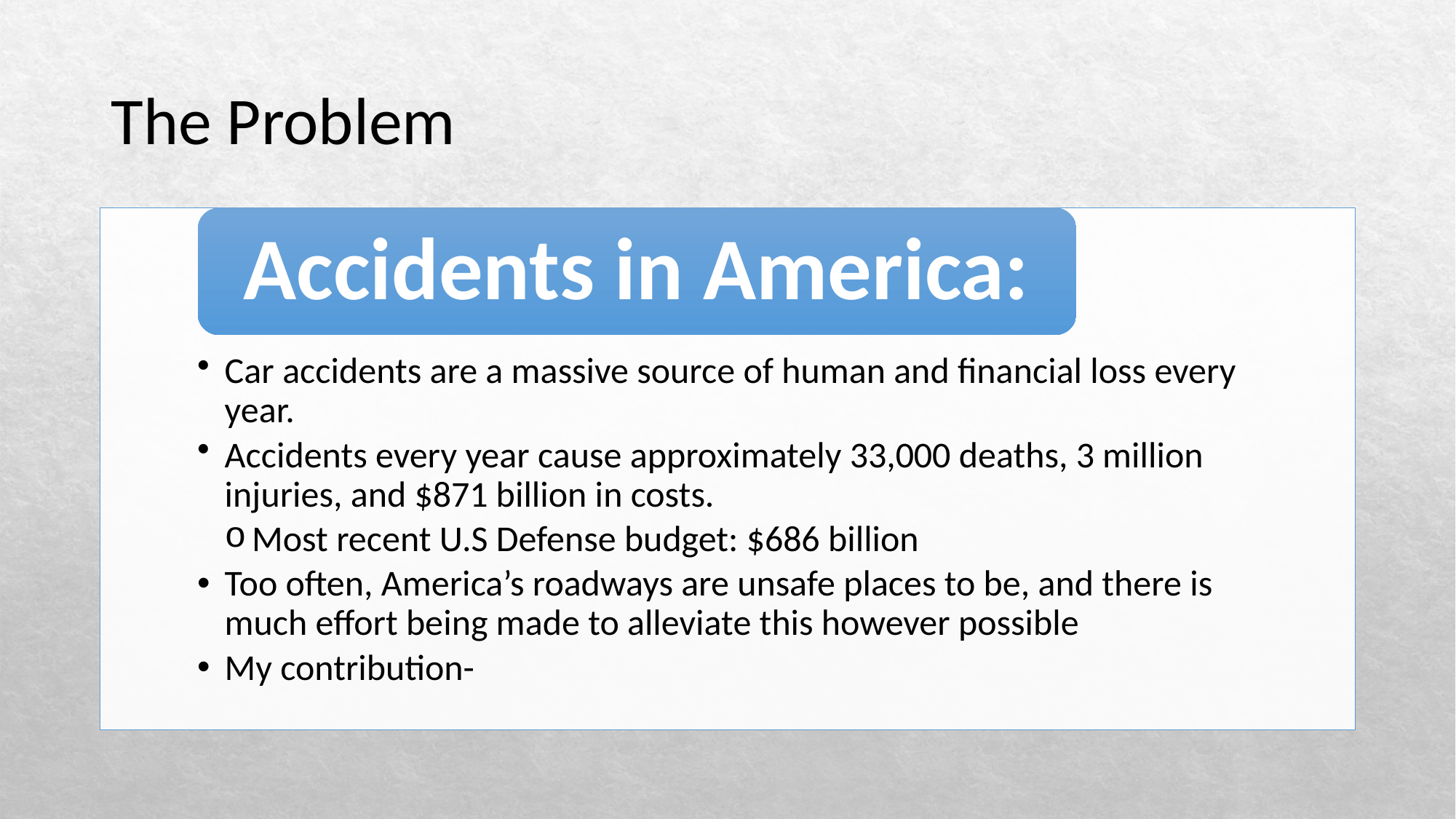

# The Problem
Car accidents are a massive source of human and financial loss every year.
Accidents every year cause approximately 33,000 deaths, 3 million injuries, and $871 billion in costs.
Most recent U.S Defense budget: $686 billion
Too often, America’s roadways are unsafe places to be, and there is much effort being made to alleviate this however possible
My contribution-
Accidents in America: